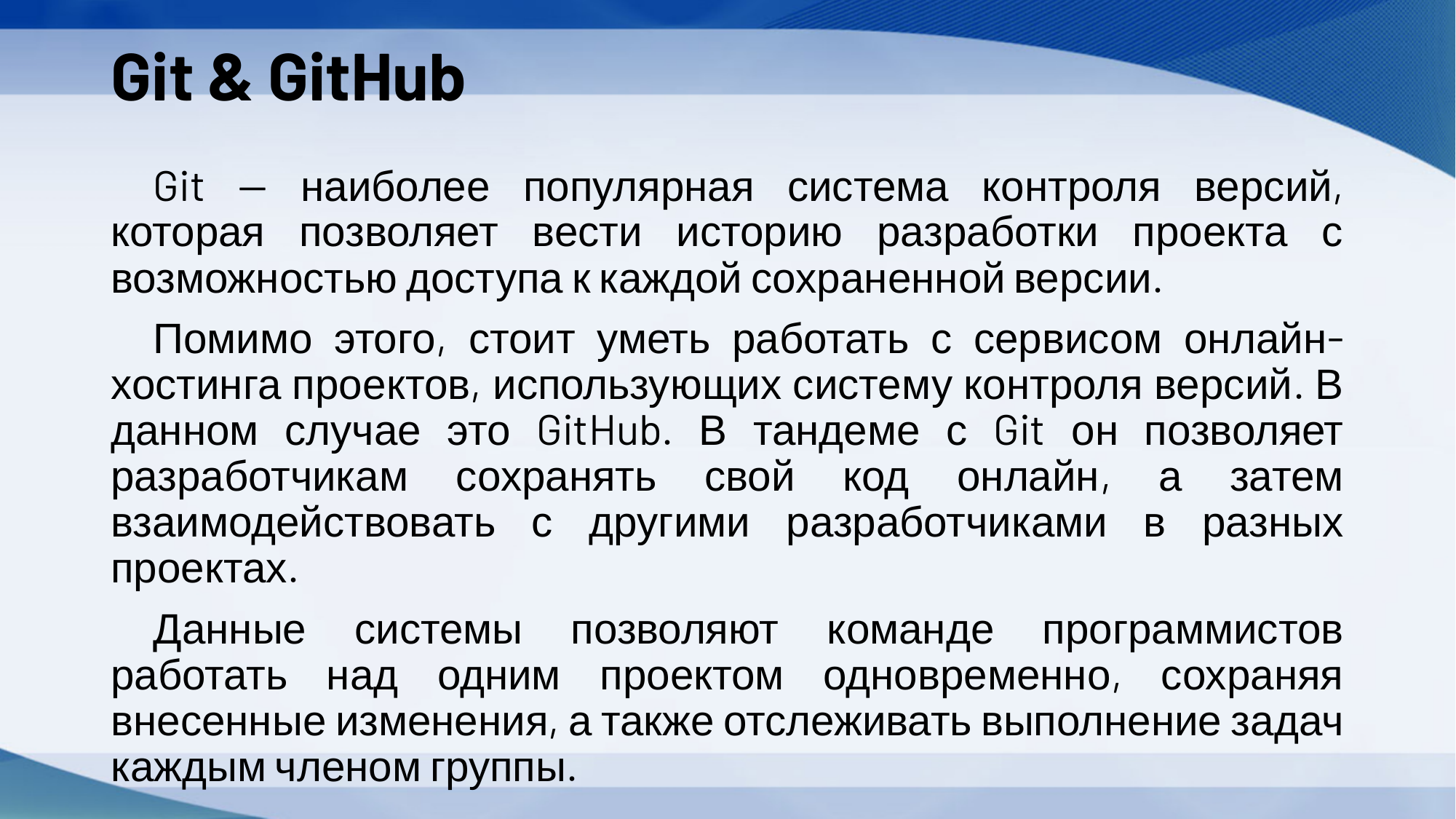

# Git & GitHub
 Git — наиболее популярная система контроля версий, которая позволяет вести историю разработки проекта с возможностью доступа к каждой сохраненной версии.
 Помимо этого, стоит уметь работать с сервисом онлайн-хостинга проектов, использующих систему контроля версий. В данном случае это GitHub. В тандеме с Git он позволяет разработчикам сохранять свой код онлайн, а затем взаимодействовать с другими разработчиками в разных проектах.
 Данные системы позволяют команде программистов работать над одним проектом одновременно, сохраняя внесенные изменения, а также отслеживать выполнение задач каждым членом группы.